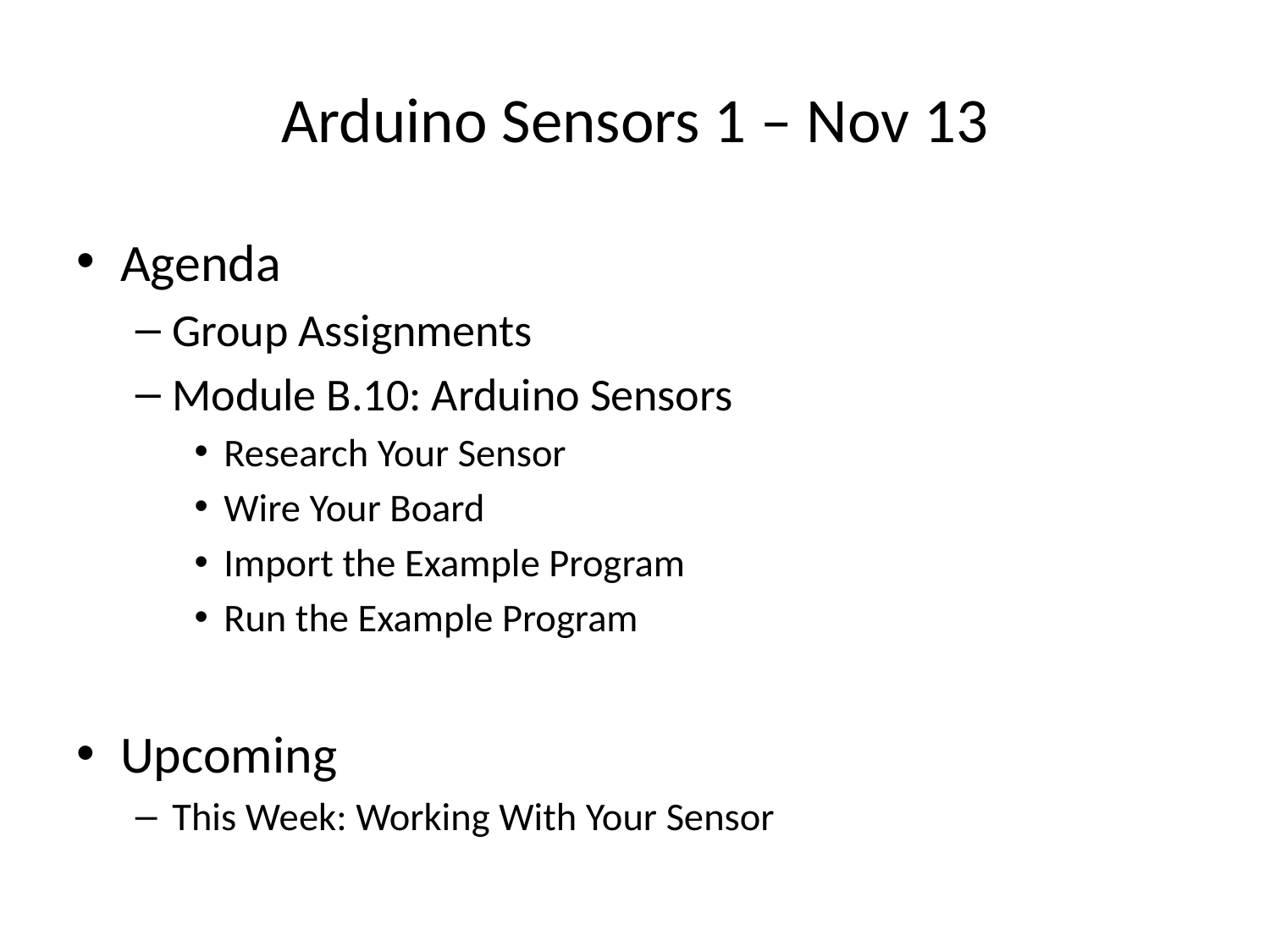

# Arduino Sensors 1 – Nov 13
Agenda
Group Assignments
Module B.10: Arduino Sensors
Research Your Sensor
Wire Your Board
Import the Example Program
Run the Example Program

Upcoming
This Week: Working With Your Sensor